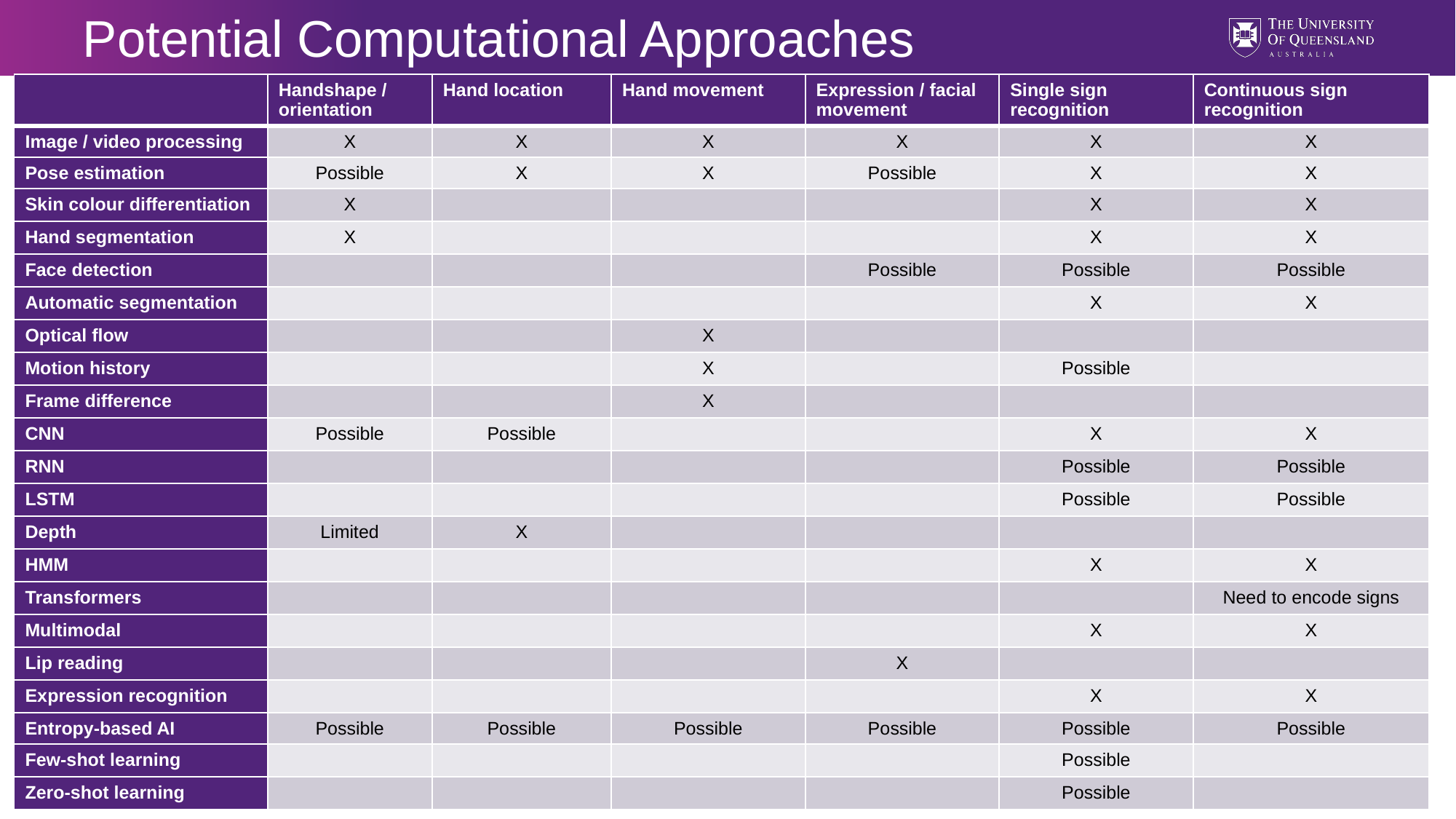

# Potential Computational Approaches
|  | Handshape / orientation | Hand location | Hand movement | Expression / facial movement | Single sign recognition | Continuous sign recognition |
| --- | --- | --- | --- | --- | --- | --- |
| Image / video processing | X | X | X | X | X | X |
| Pose estimation | Possible | X | X | Possible | X | X |
| Skin colour differentiation | X |  |  |  | X | X |
| Hand segmentation | X |  |  |  | X | X |
| Face detection |  |  |  | Possible | Possible | Possible |
| Automatic segmentation |  |  |  |  | X | X |
| Optical flow |  |  | X |  |  |  |
| Motion history |  |  | X |  | Possible |  |
| Frame difference |  |  | X |  |  |  |
| CNN | Possible | Possible |  |  | X | X |
| RNN |  |  |  |  | Possible | Possible |
| LSTM |  |  |  |  | Possible | Possible |
| Depth | Limited | X |  |  |  |  |
| HMM |  |  |  |  | X | X |
| Transformers |  |  |  |  |  | Need to encode signs |
| Multimodal |  |  |  |  | X | X |
| Lip reading |  |  |  | X |  |  |
| Expression recognition |  |  |  |  | X | X |
| Entropy-based AI | Possible | Possible | Possible | Possible | Possible | Possible |
| Few-shot learning |  |  |  |  | Possible |  |
| Zero-shot learning |  |  |  |  | Possible |  |